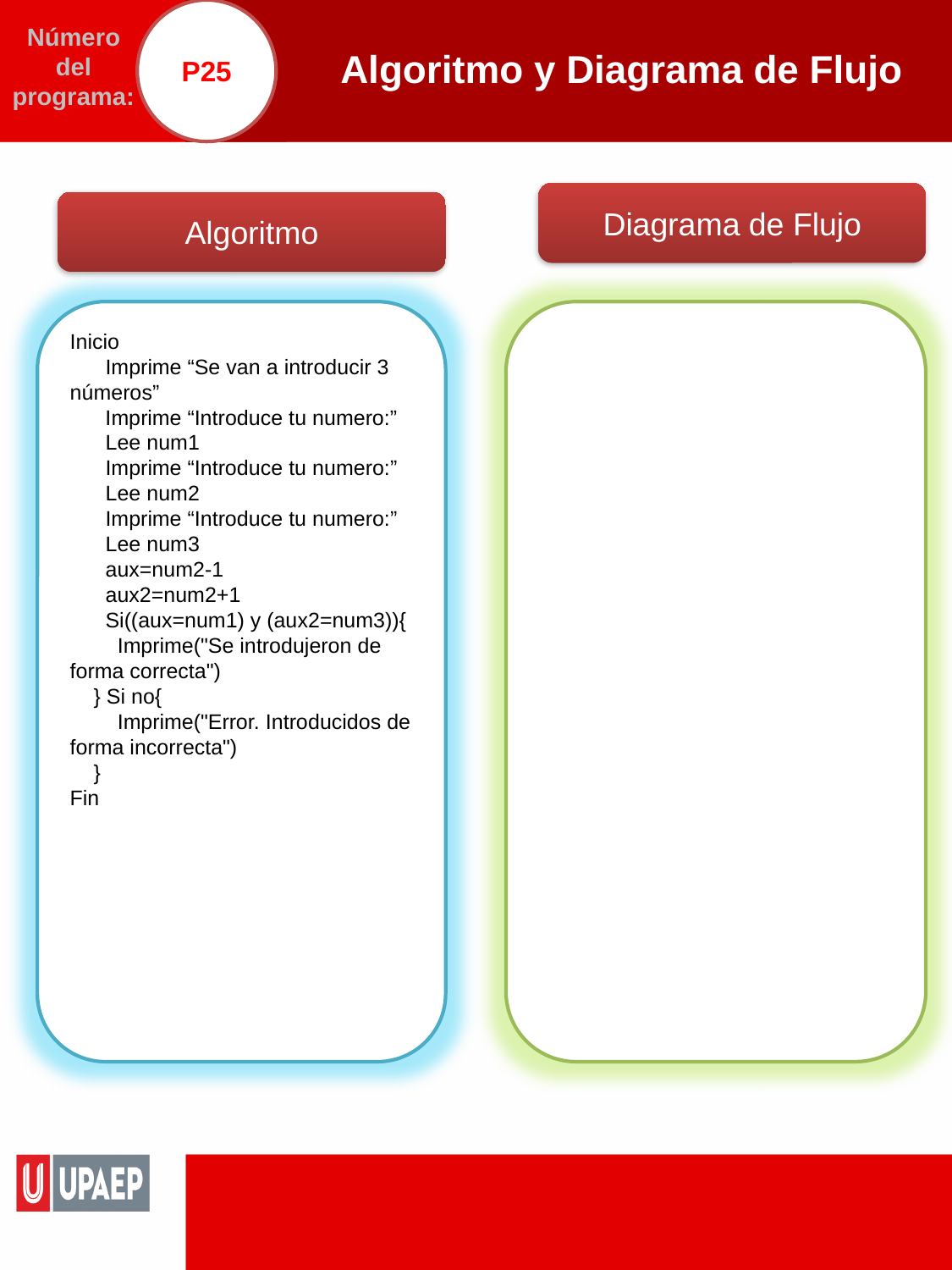

P25
# Algoritmo y Diagrama de Flujo
Número del programa:
Diagrama de Flujo
Algoritmo

Inicio
      Imprime “Se van a introducir 3 números”
      Imprime “Introduce tu numero:”
      Lee num1
      Imprime “Introduce tu numero:”
      Lee num2
      Imprime “Introduce tu numero:”
      Lee num3
      aux=num2-1
      aux2=num2+1
      Si((aux=num1) y (aux2=num3)){
        Imprime("Se introdujeron de forma correcta")
    } Si no{
        Imprime("Error. Introducidos de forma incorrecta")
    }
Fin